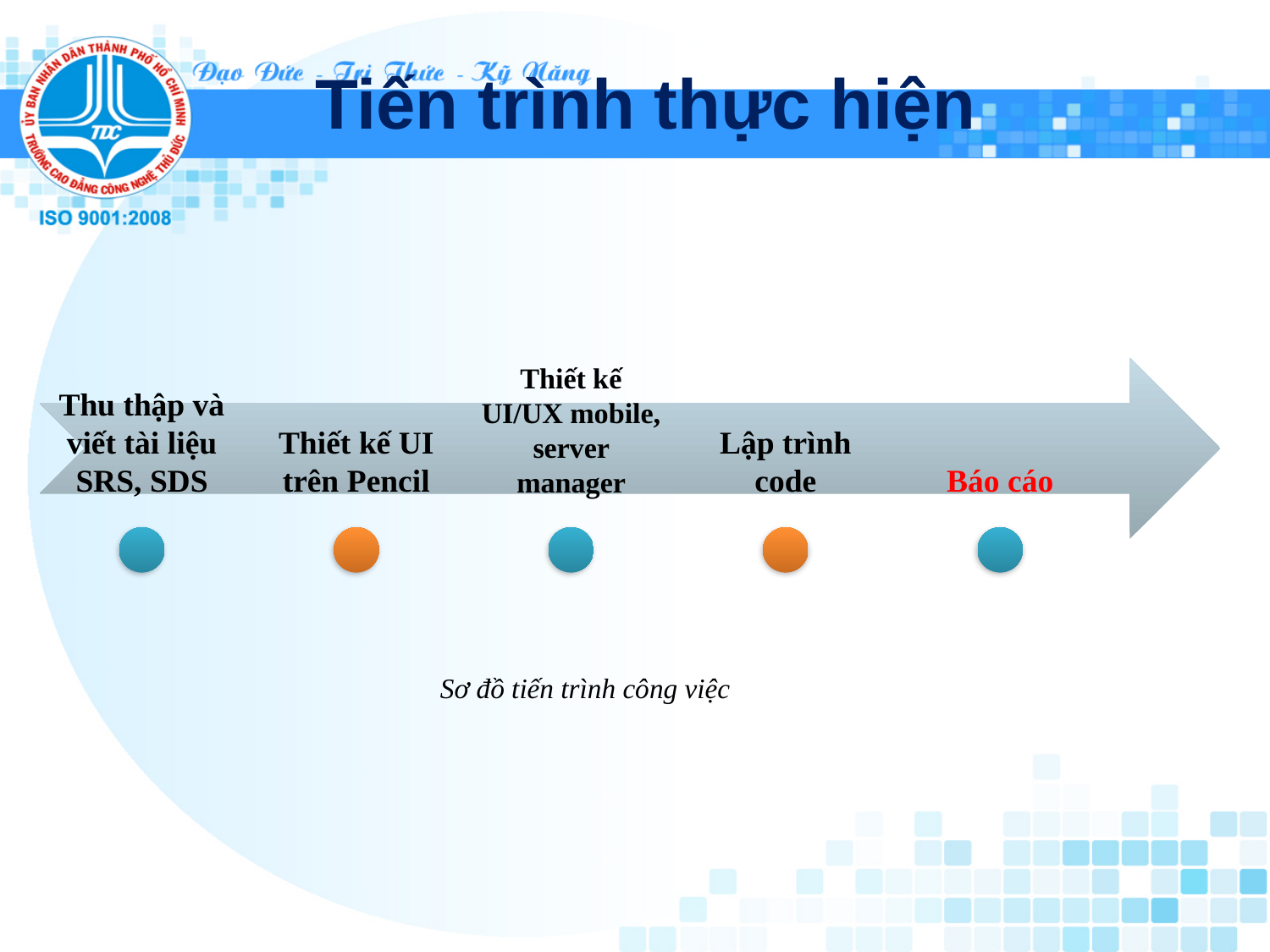

# Tiến trình thực hiện
Thu thập và viết tài liệu SRS, SDS
Thiết kế UI trên Pencil
Thiết kế UI/UX mobile, server manager
Lập trình code
Báo cáo
Sơ đồ tiến trình công việc